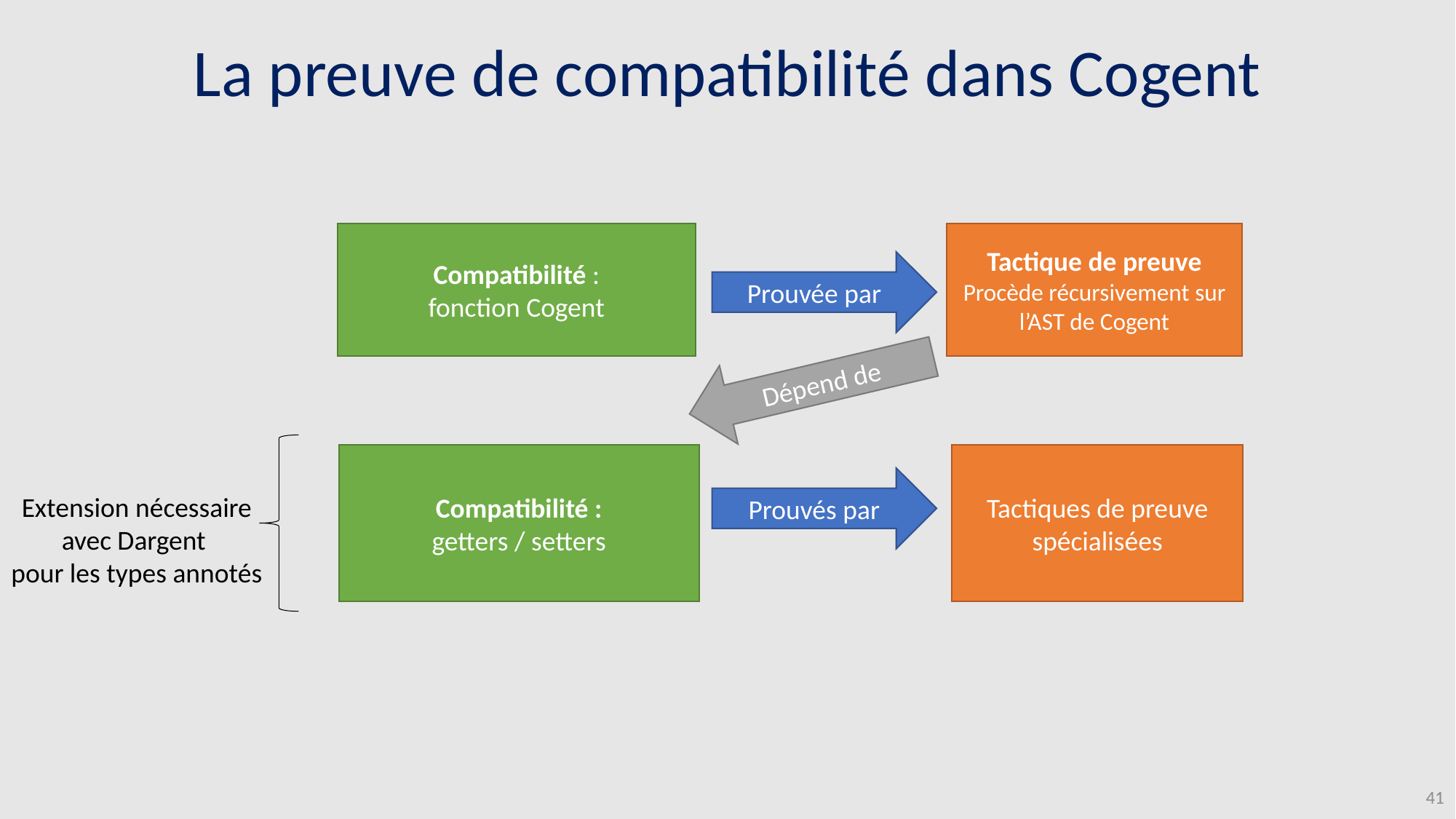

La preuve de compatibilité dans Cogent
Tactique de preuve
Procède récursivement sur l’AST de Cogent
Compatibilité :
fonction Cogent
Prouvée par
Dépend de

Compatibilité :
getters / setters
Tactiques de preuve spécialisées
Prouvés par
Extension nécessaire avec Dargent
pour les types annotés
41

 + Isabelle/HOL proof that datatypes are laid out as specified